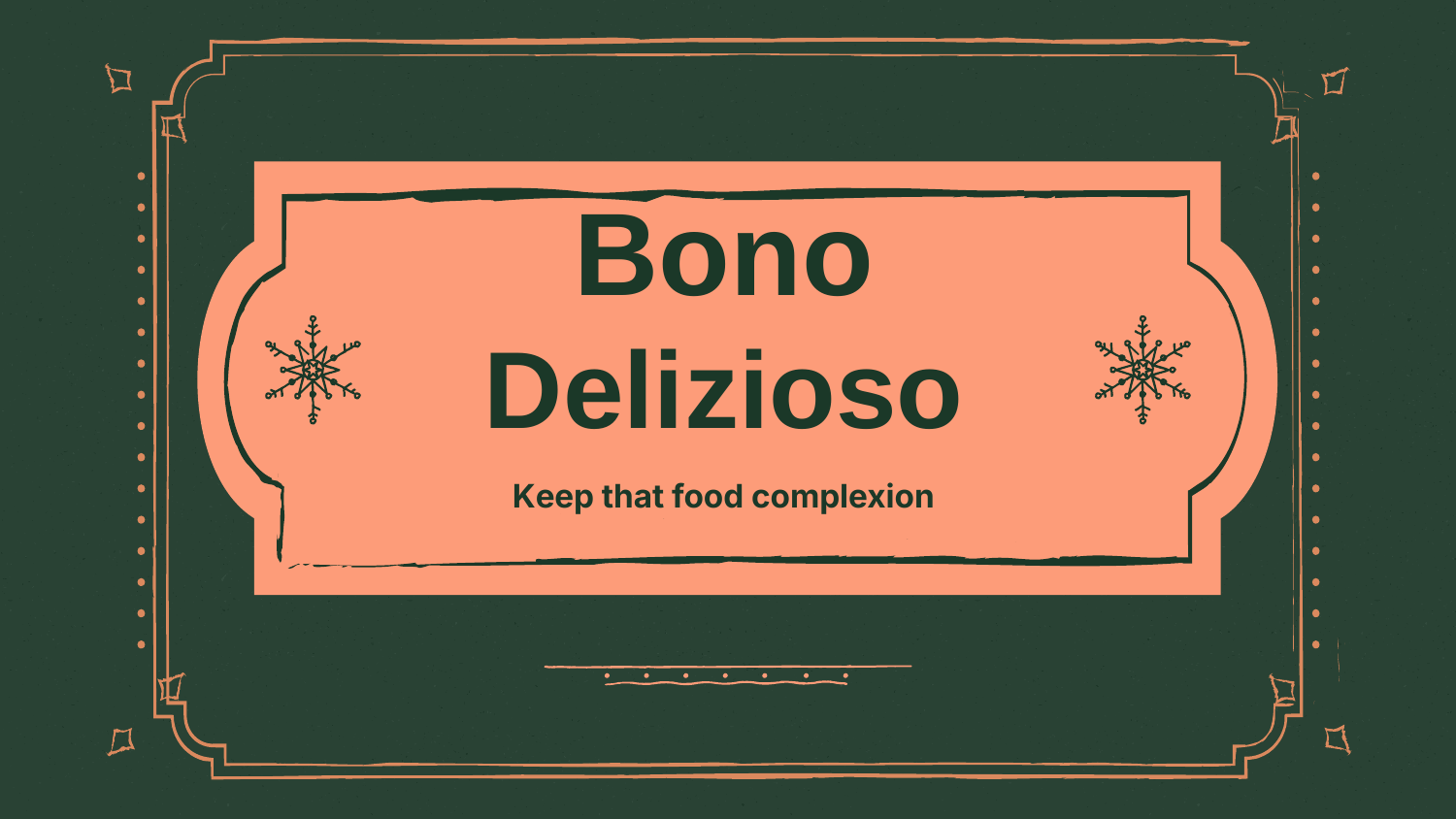

# Bono Delizioso
Keep that food complexion